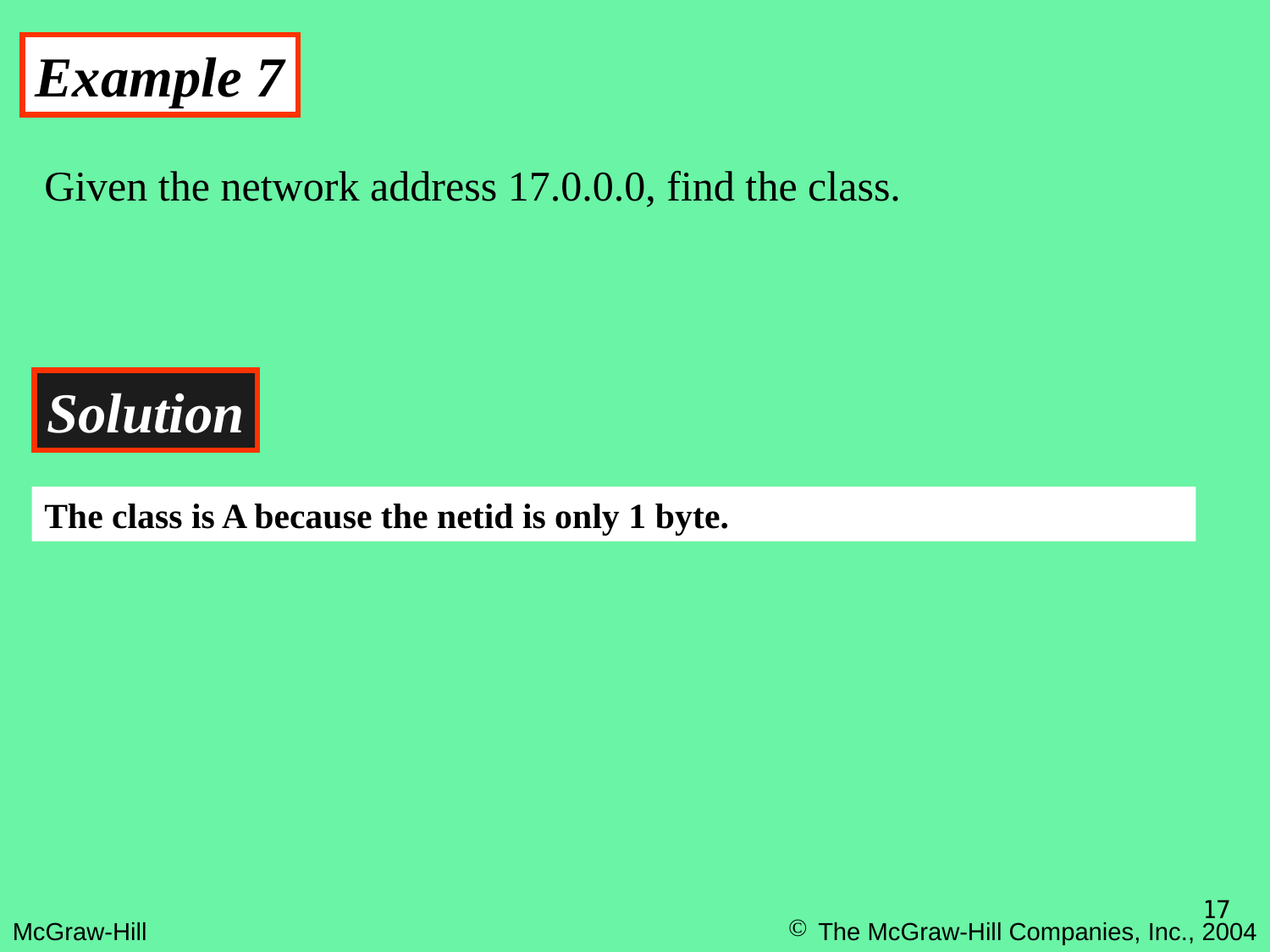

Example 7
Given the network address 17.0.0.0, find the class.
Solution
The class is A because the netid is only 1 byte.
17